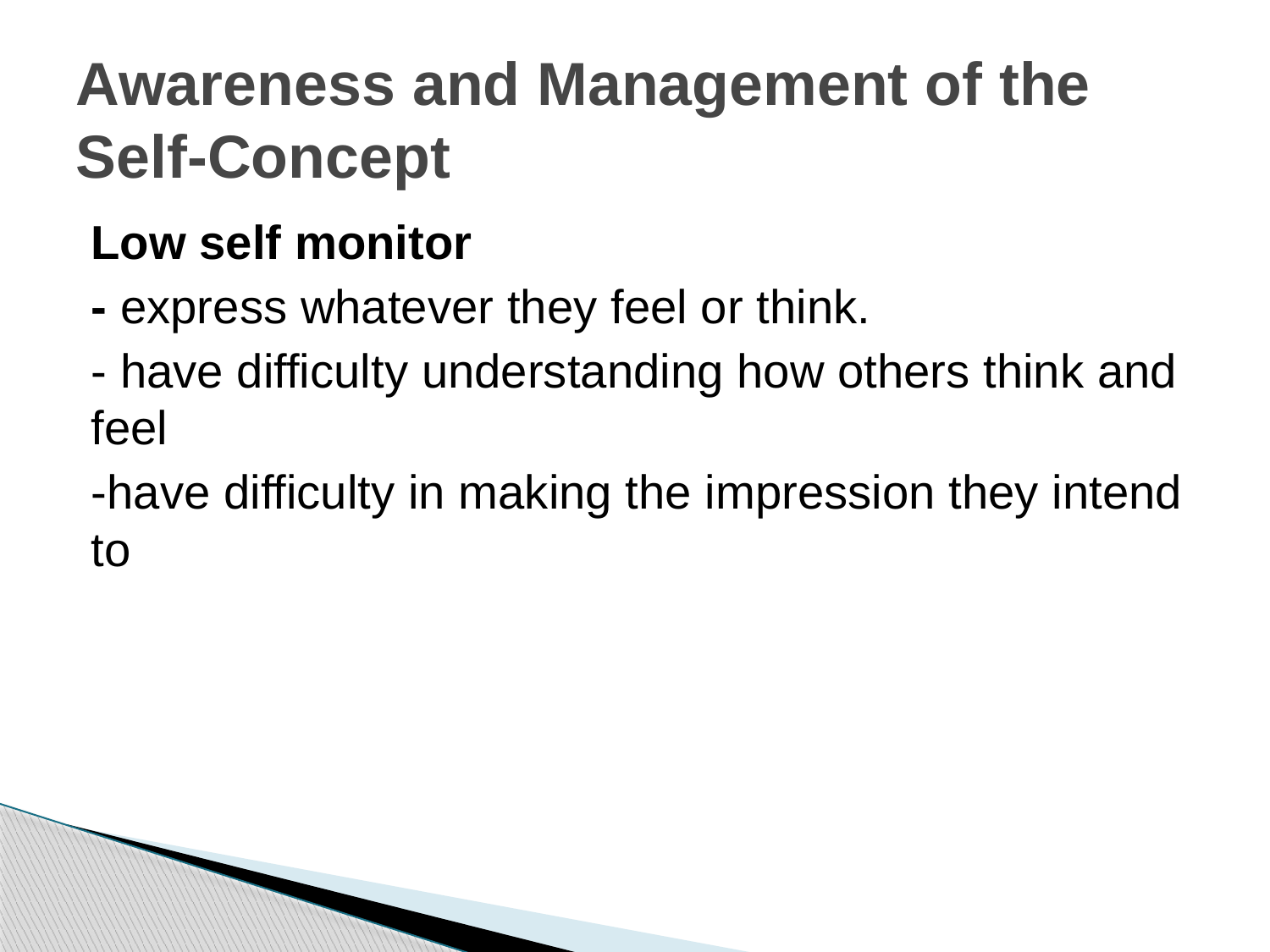

# Awareness and Management of the Self-Concept
Low self monitor
- express whatever they feel or think.
- have difficulty understanding how others think and feel
-have difficulty in making the impression they intend to